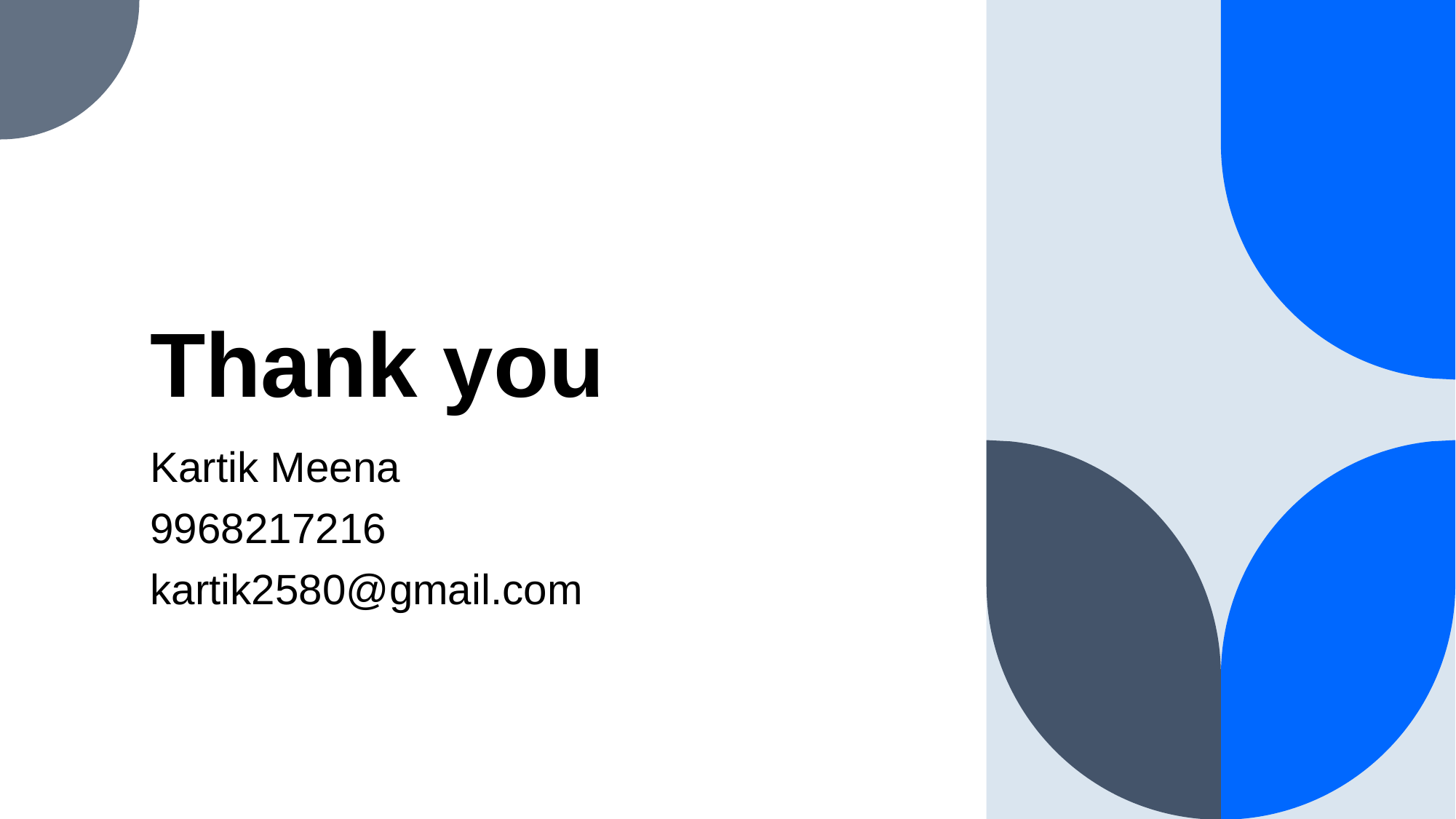

# Thank you
Kartik Meena
9968217216
kartik2580@gmail.com